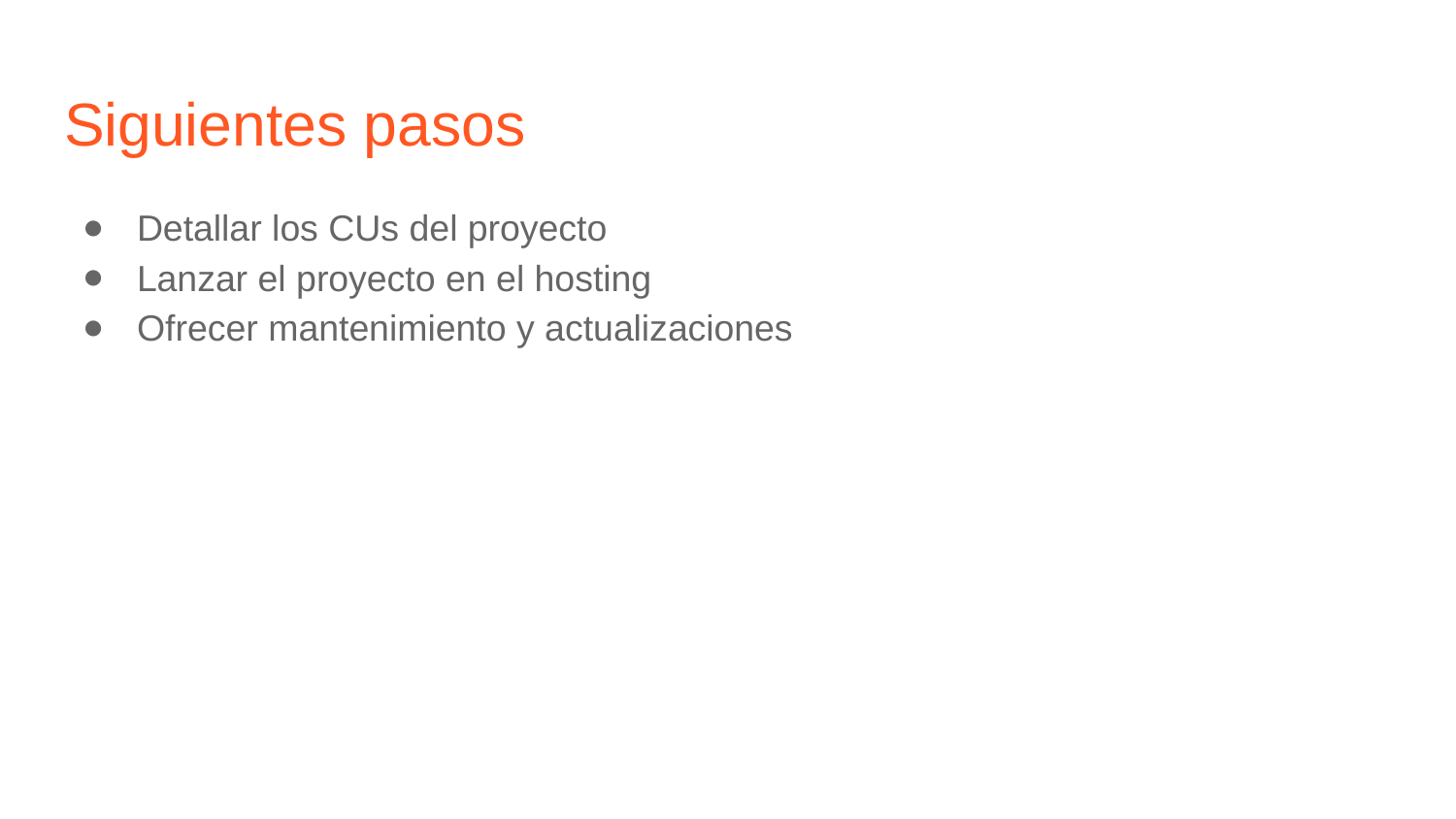

# Siguientes pasos
Detallar los CUs del proyecto
Lanzar el proyecto en el hosting
Ofrecer mantenimiento y actualizaciones